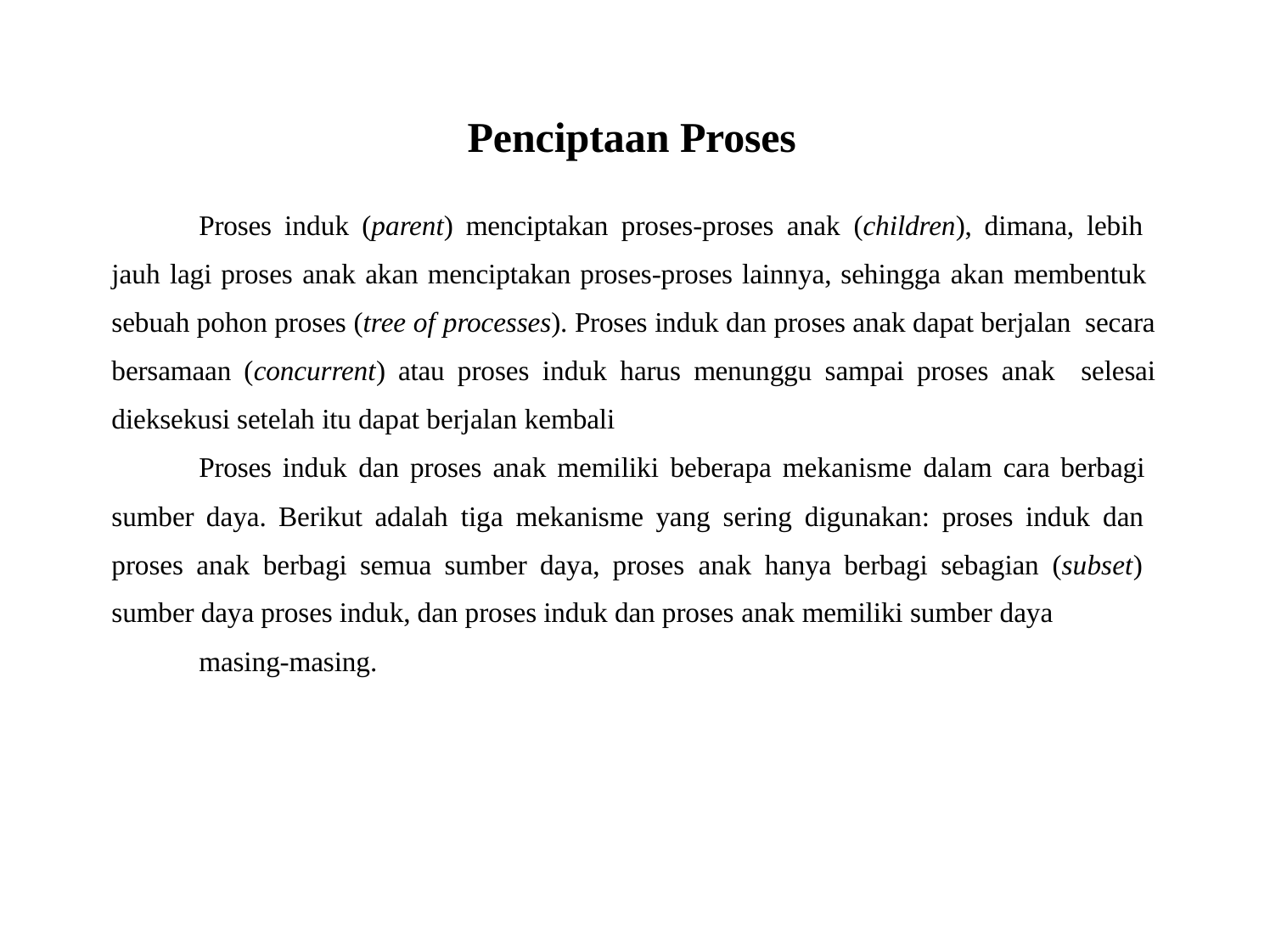

# Penciptaan Proses
Proses induk (parent) menciptakan proses-proses anak (children), dimana, lebih  jauh lagi proses anak akan menciptakan proses-proses lainnya, sehingga akan membentuk  sebuah pohon proses (tree of processes). Proses induk dan proses anak dapat berjalan  secara bersamaan (concurrent) atau proses induk harus menunggu sampai proses anak  selesai dieksekusi setelah itu dapat berjalan kembali
Proses induk dan proses anak memiliki beberapa mekanisme dalam cara berbagi  sumber daya. Berikut adalah tiga mekanisme yang sering digunakan: proses induk dan  proses anak berbagi semua sumber daya, proses anak hanya berbagi sebagian (subset)  sumber daya proses induk, dan proses induk dan proses anak memiliki sumber daya
masing-masing.